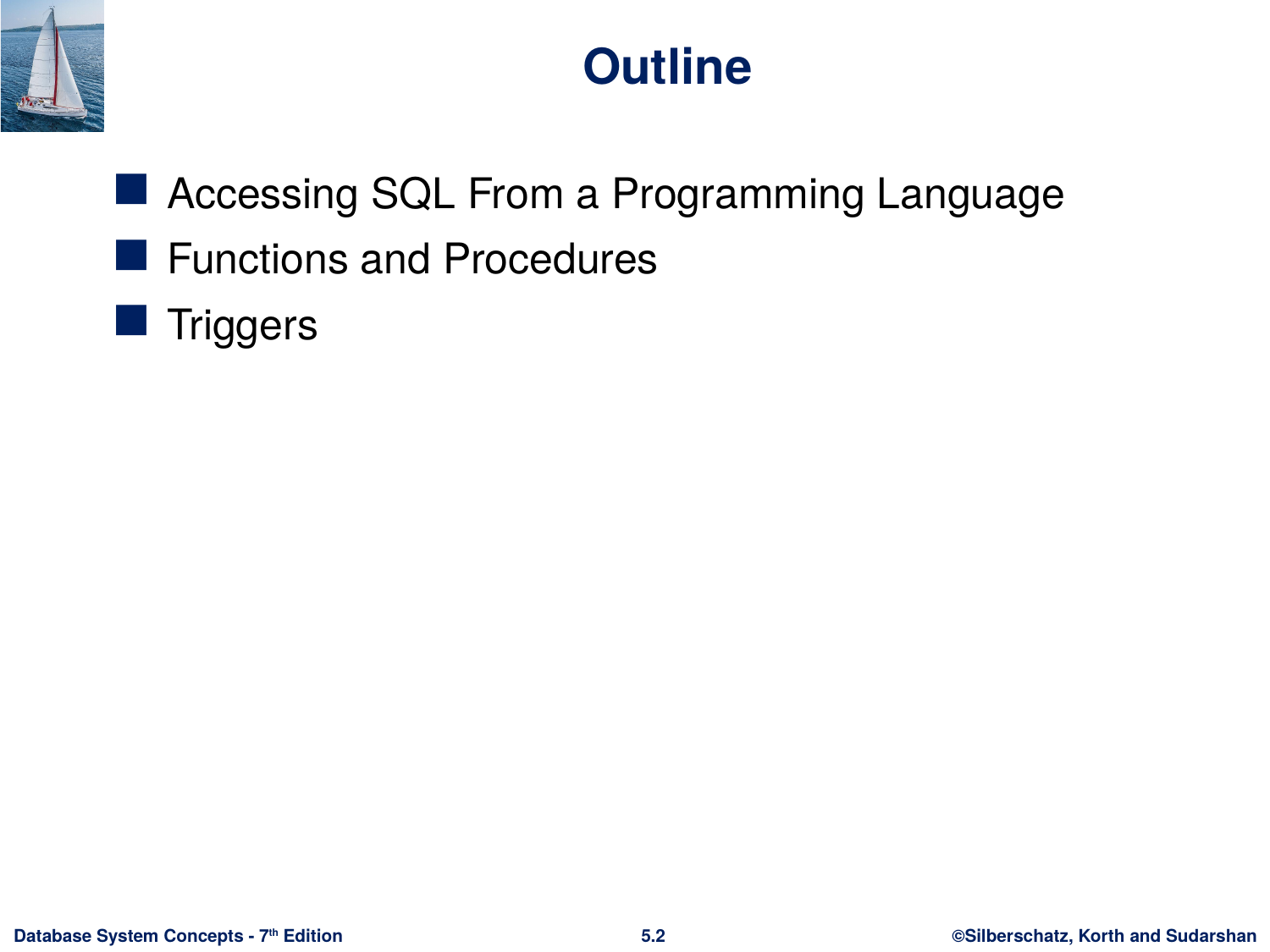

# Outline
Accessing SQL From a Programming Language
Functions and Procedures
Triggers